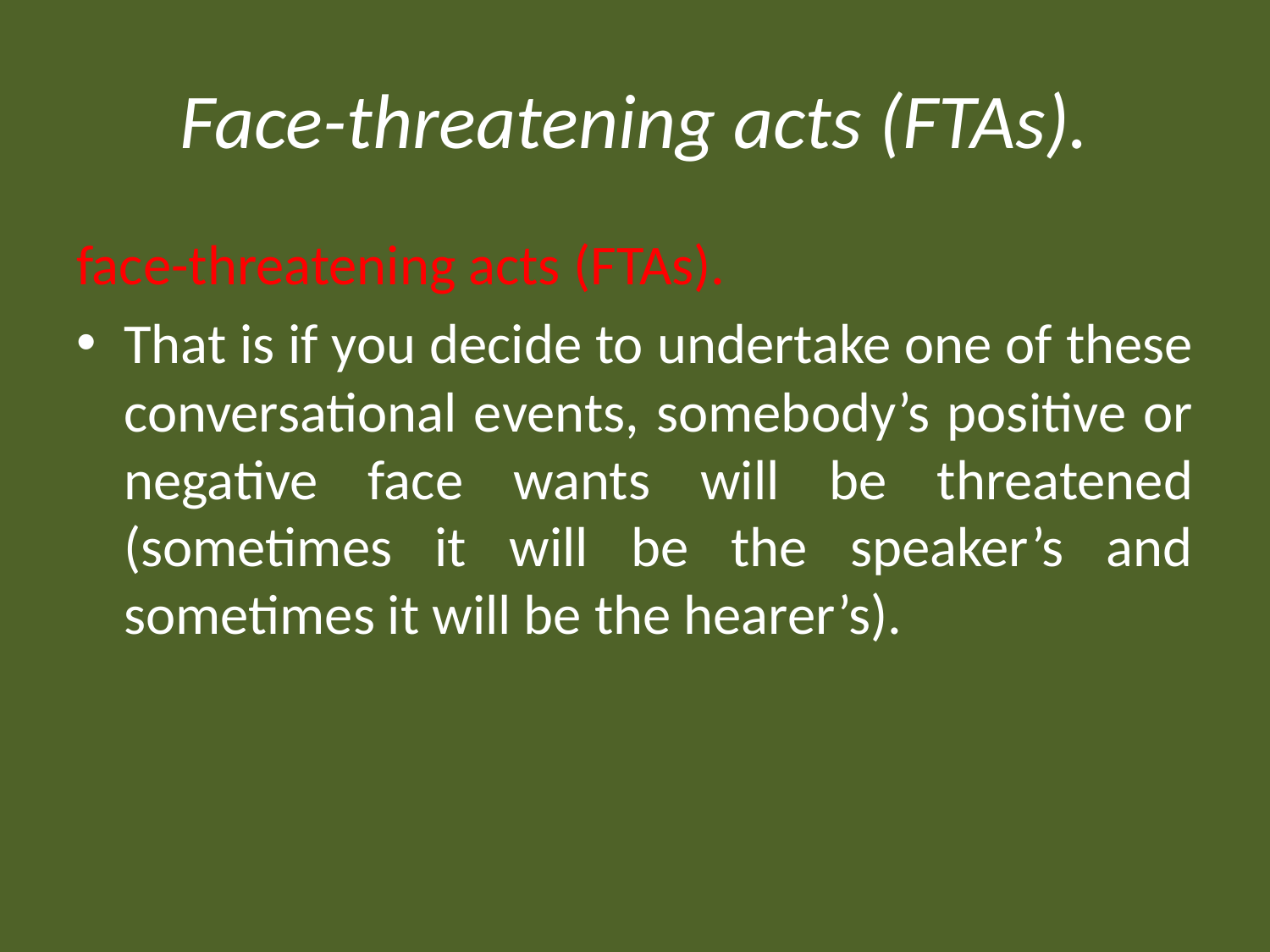

# Face-threatening acts (FTAs).
face-threatening acts (FTAs).
That is if you decide to undertake one of these conversational events, somebody’s positive or negative face wants will be threatened (sometimes it will be the speaker’s and sometimes it will be the hearer’s).